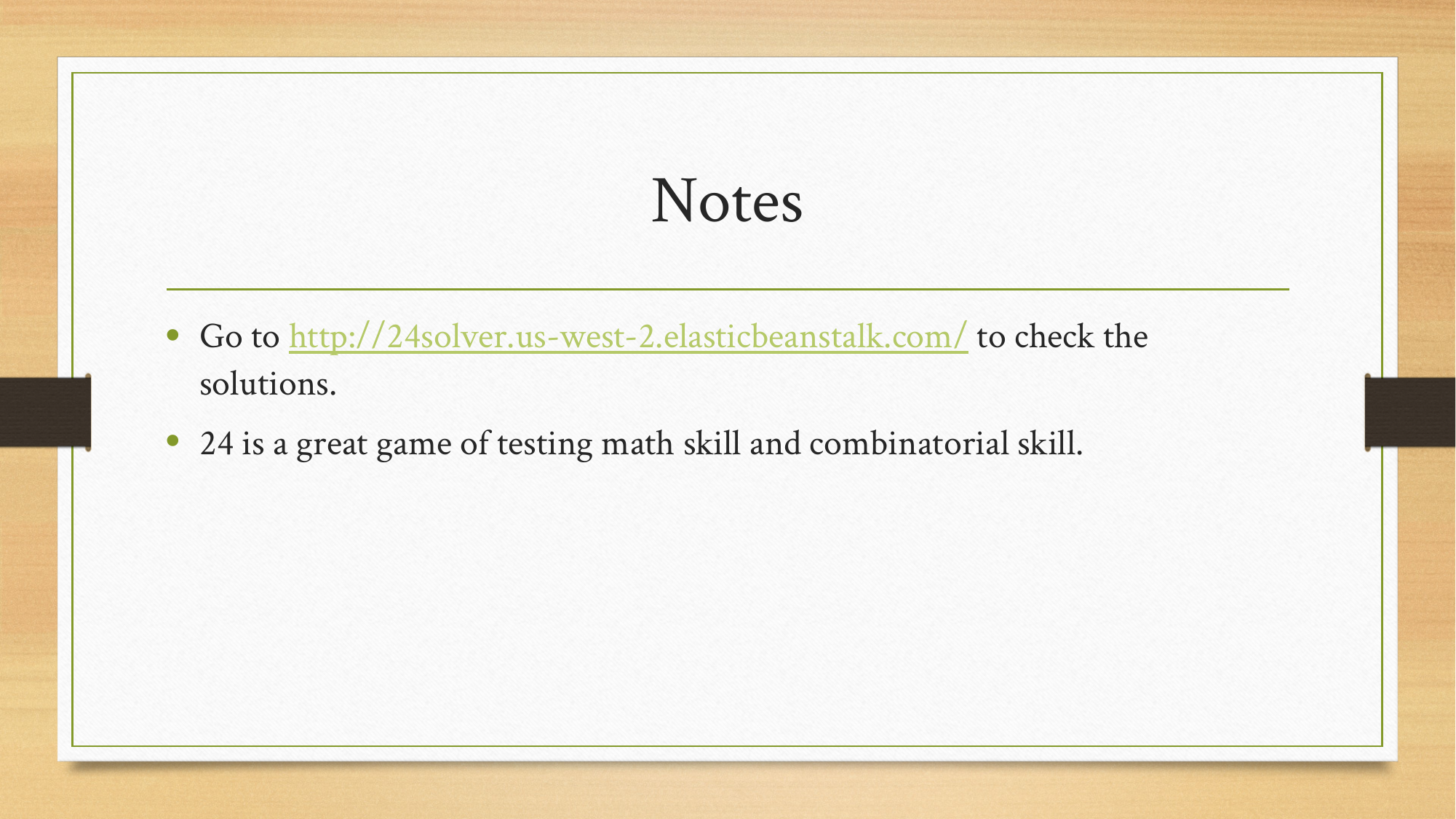

# Notes
Go to http://24solver.us-west-2.elasticbeanstalk.com/ to check the solutions.
24 is a great game of testing math skill and combinatorial skill.